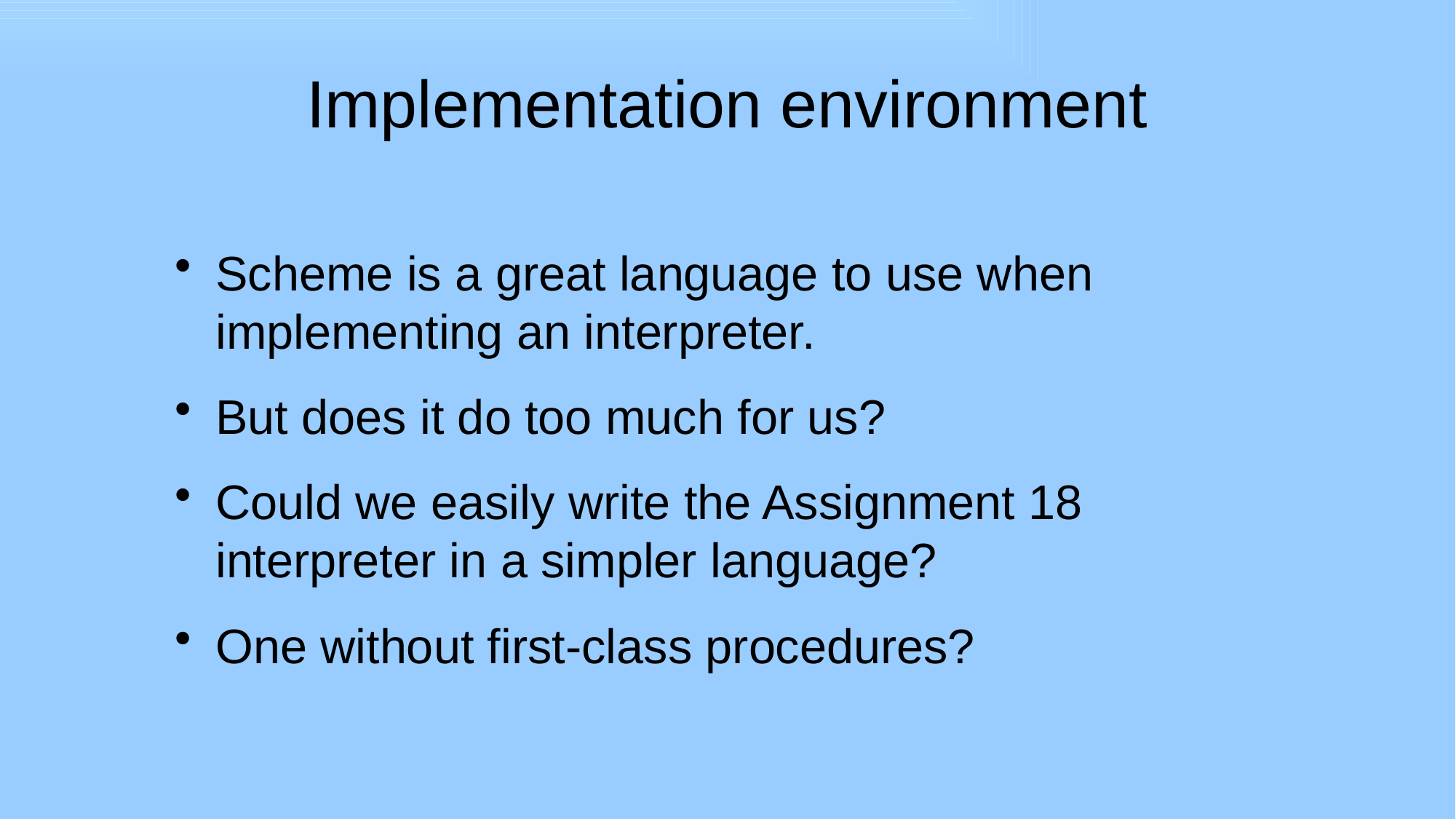

# Implementation environment
Scheme is a great language to use when implementing an interpreter.
But does it do too much for us?
Could we easily write the Assignment 18 interpreter in a simpler language?
One without first-class procedures?